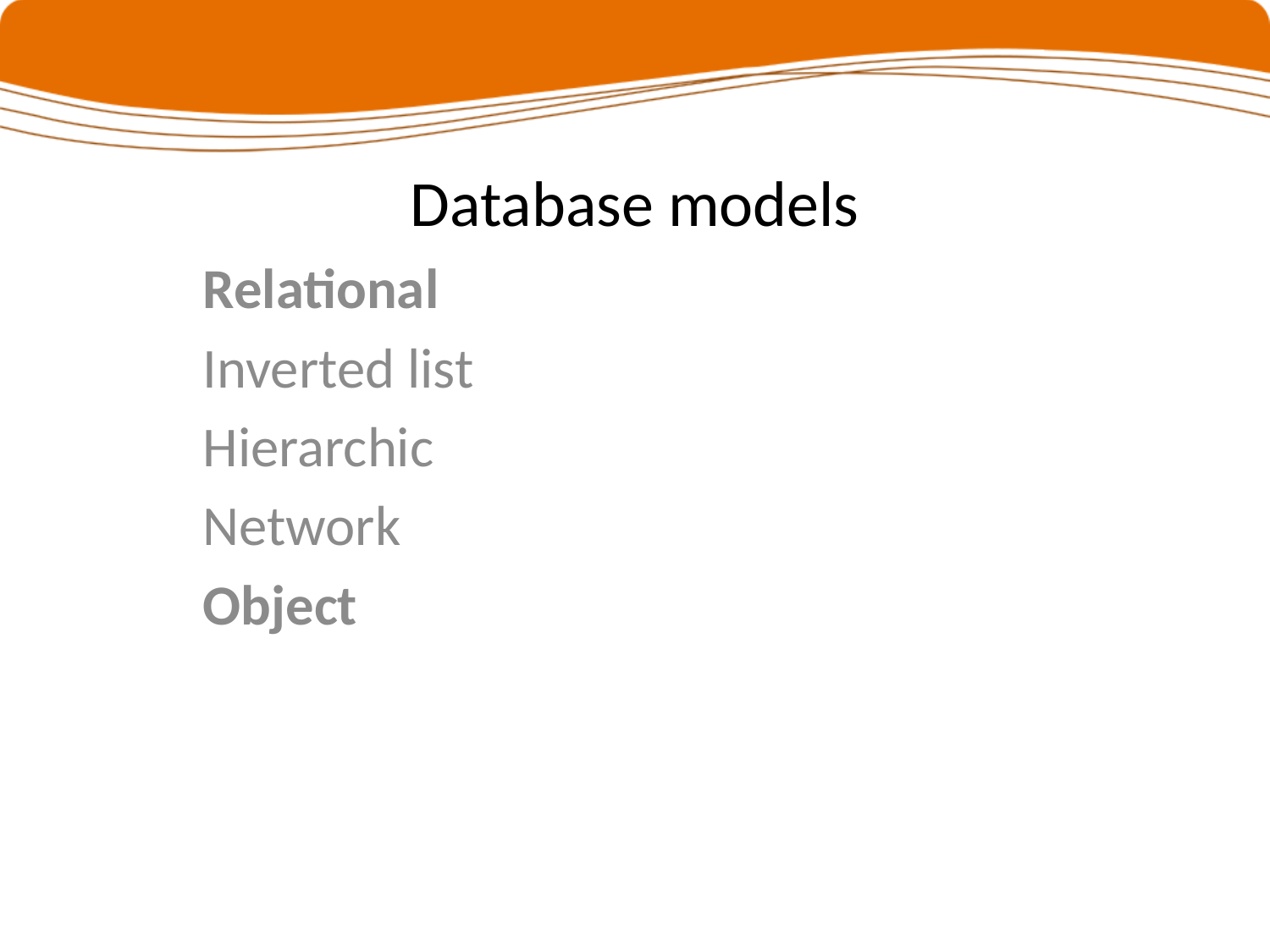

Database models
Relational
Inverted list
Hierarchic
Network
Object